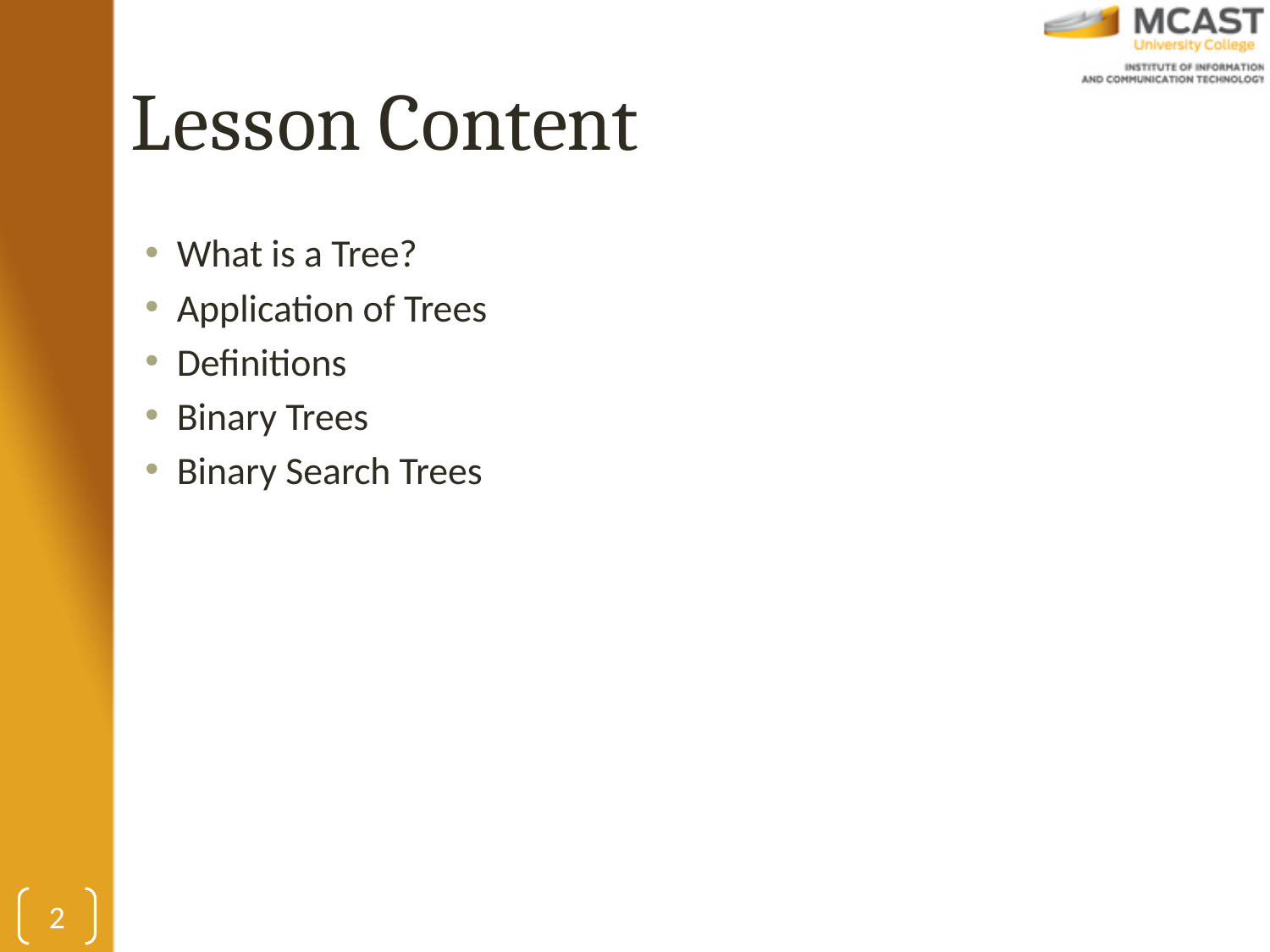

# Lesson Content
What is a Tree?
Application of Trees
Definitions
Binary Trees
Binary Search Trees
2